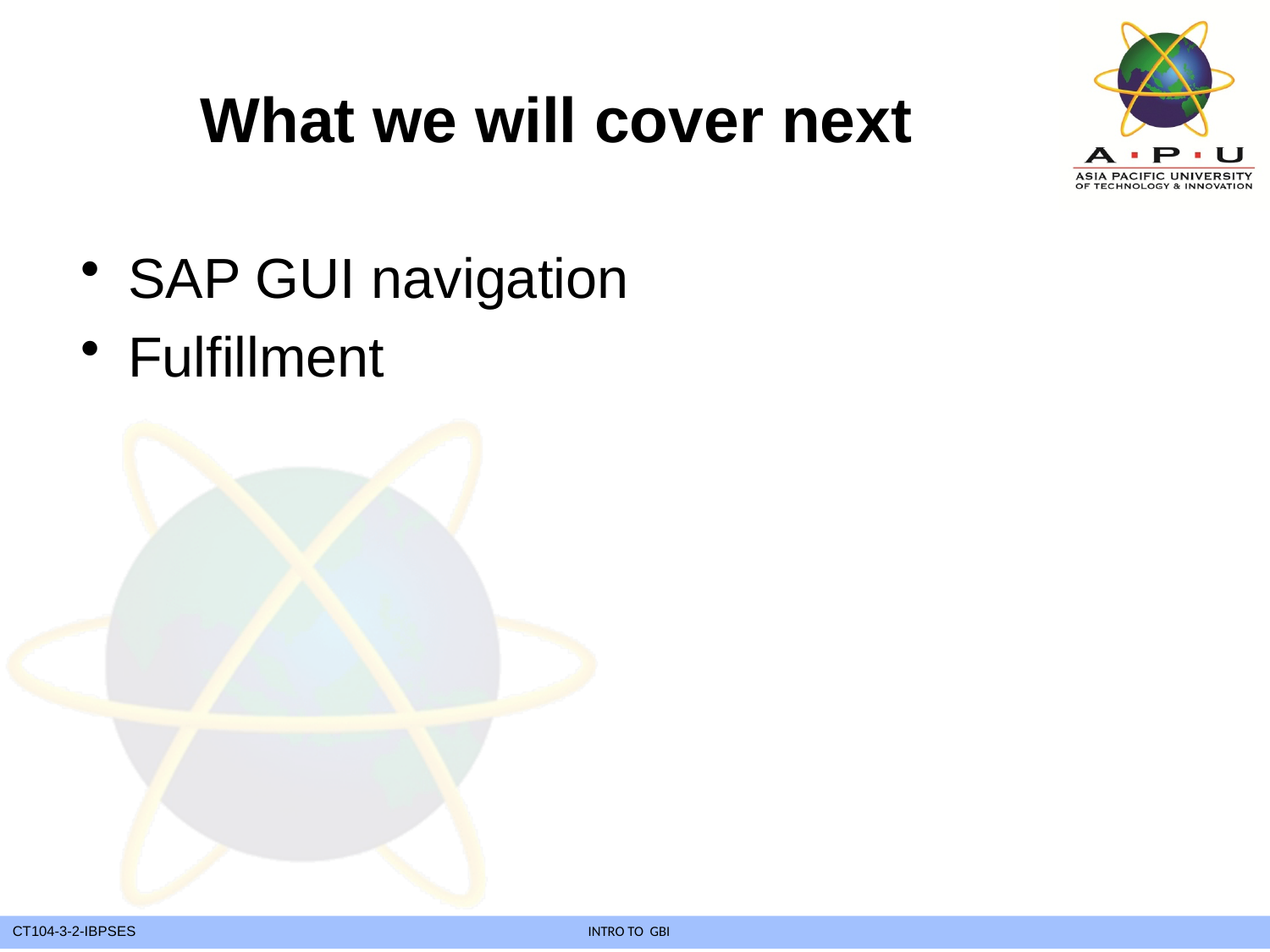

# What we will cover next
SAP GUI navigation
Fulfillment